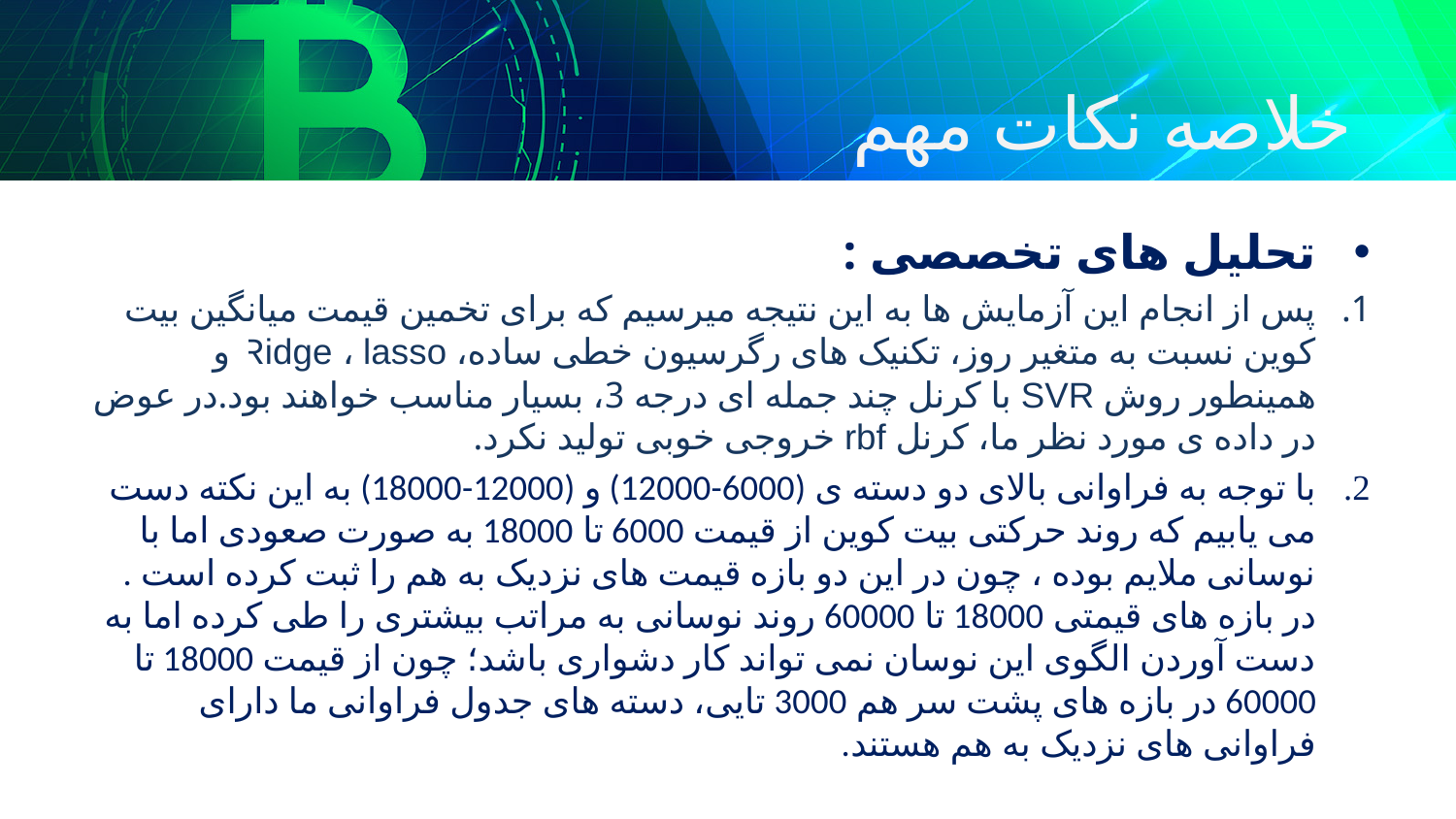

# خلاصه نکات مهم
تحلیل های تخصصی :
پس از انجام این آزمایش ها به این نتیجه میرسیم که برای تخمین قیمت میانگین بیت کوین نسبت به متغیر روز، تکنیک های رگرسیون خطی ساده، Ridge ، lasso و همینطور روش SVR با کرنل چند جمله ای درجه 3، بسیار مناسب خواهند بود.در عوض در داده ی مورد نظر ما، کرنل rbf خروجی خوبی تولید نکرد.
با توجه به فراوانی بالای دو دسته ی (6000-12000) و (12000-18000) به این نکته دست می یابیم که روند حرکتی بیت کوین از قیمت 6000 تا 18000 به صورت صعودی اما با نوسانی ملایم بوده ، چون در این دو بازه قیمت های نزدیک به هم را ثبت کرده است . در بازه های قیمتی 18000 تا 60000 روند نوسانی به مراتب بیشتری را طی کرده اما به دست آوردن الگوی این نوسان نمی تواند کار دشواری باشد؛ چون از قیمت 18000 تا 60000 در بازه های پشت سر هم 3000 تایی، دسته های جدول فراوانی ما دارای فراوانی های نزدیک به هم هستند.